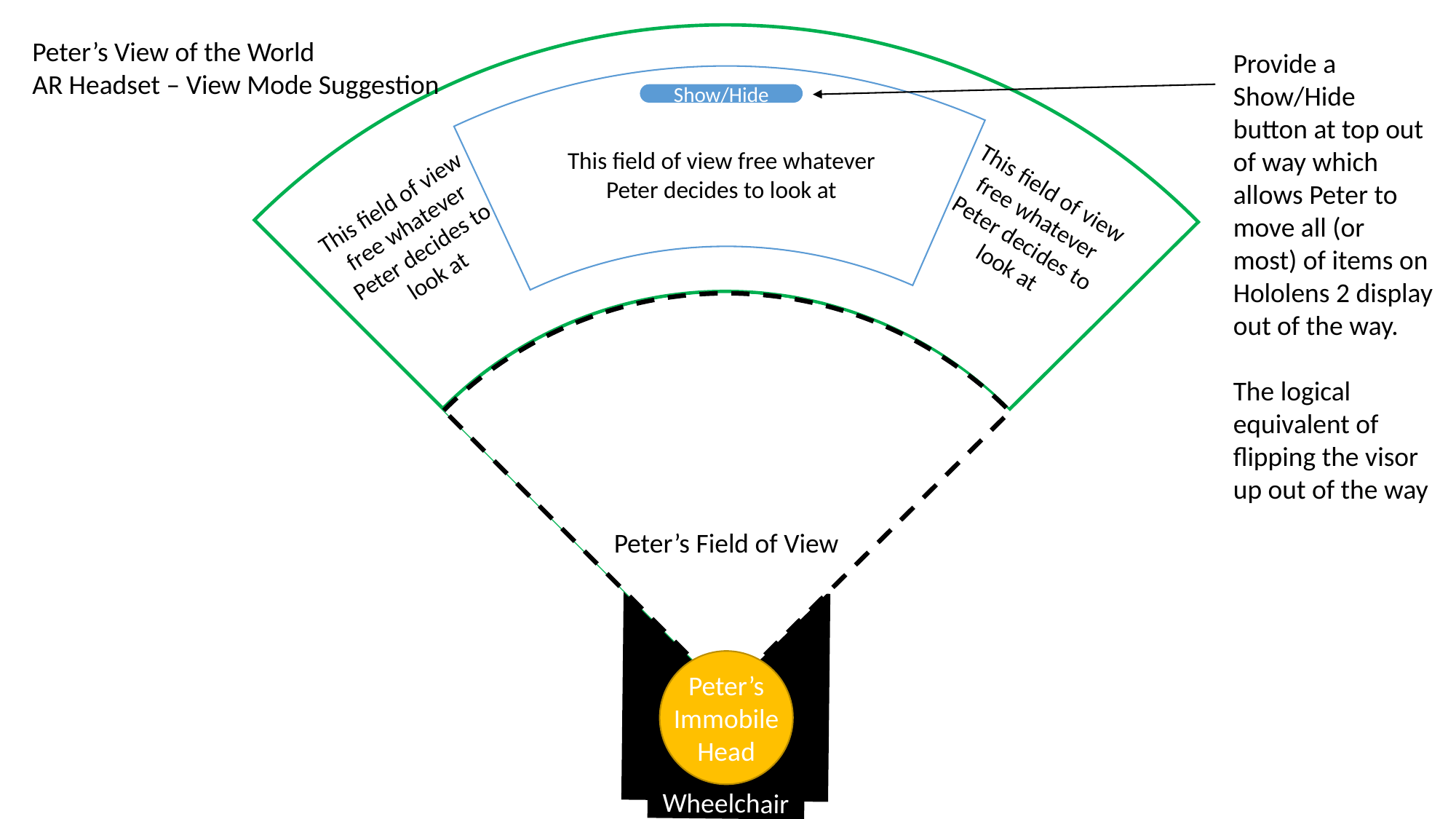

Peter’s View of the World
AR Headset – View Mode Suggestion
Provide a Show/Hide button at top out of way which allows Peter to move all (or most) of items on Hololens 2 display out of the way.
The logical equivalent of flipping the visor up out of the way

Show/Hide
This field of view free whatever Peter decides to look at
This field of view free whatever Peter decides to look at
This field of view free whatever Peter decides to look at
Peter’s Field of View

Wheelchair
Peter’s
Immobile
Head